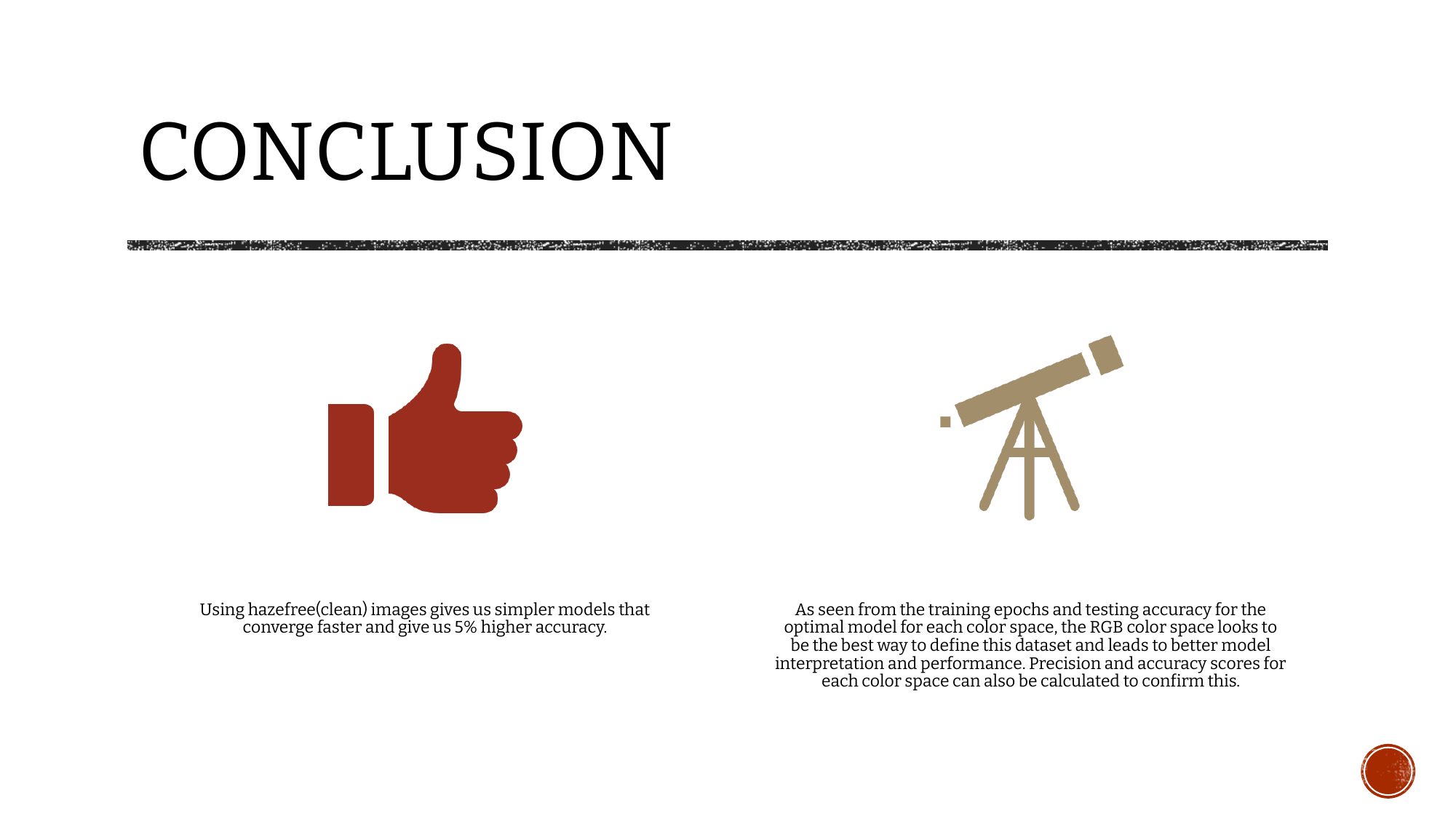

# Conclusion

Using hazefree(clean) images gives us simpler models that converge faster and give us 5% higher accuracy.
As seen from the training epochs and testing accuracy for the optimal model for each color space, the RGB color space looks to be the best way to define this dataset and leads to better model interpretation and performance. Precision and accuracy scores for each color space can also be calculated to confirm this.